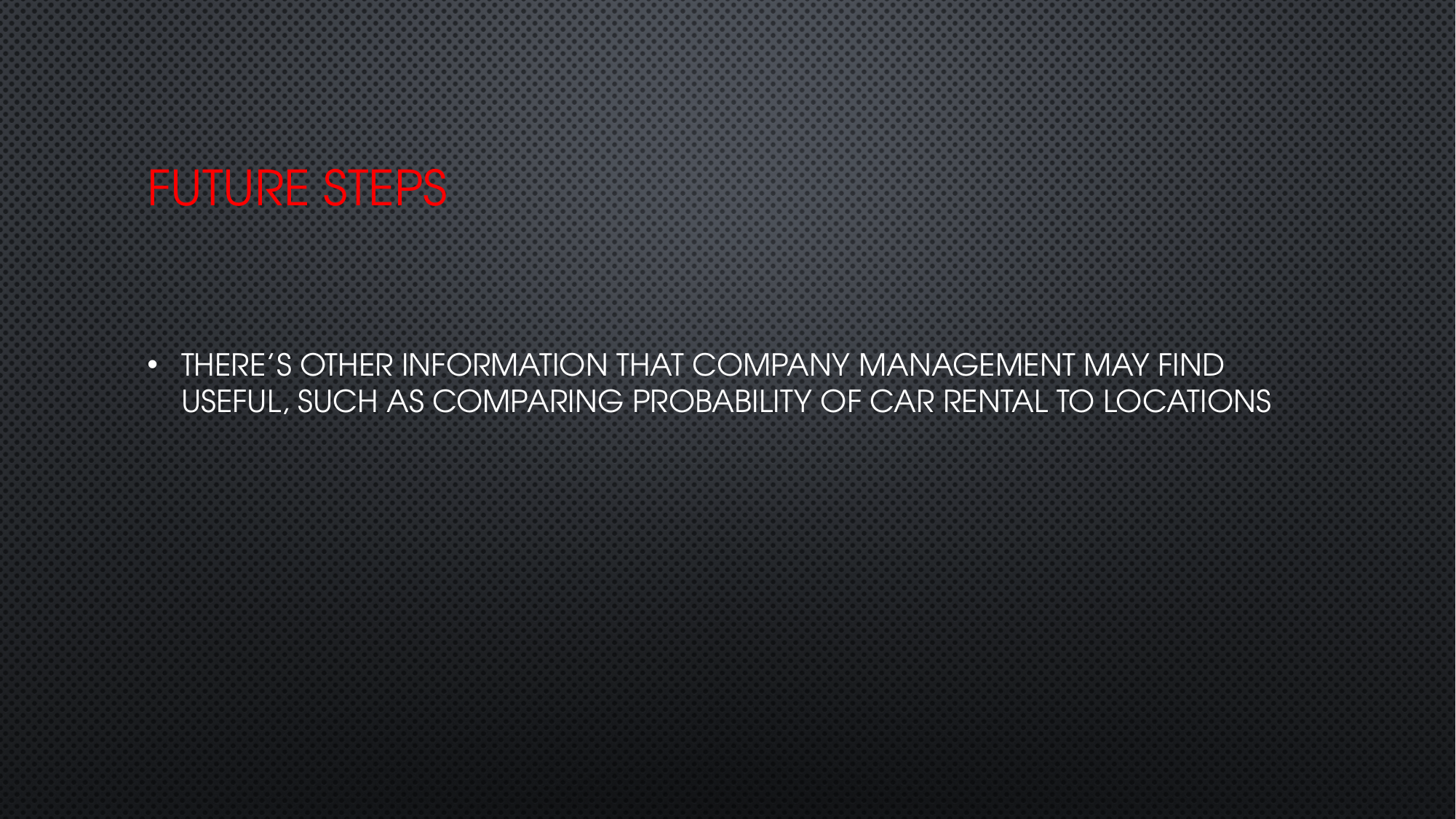

# Future steps
There’s other information that company management may find useful, such as comparing probability of car rental to locations